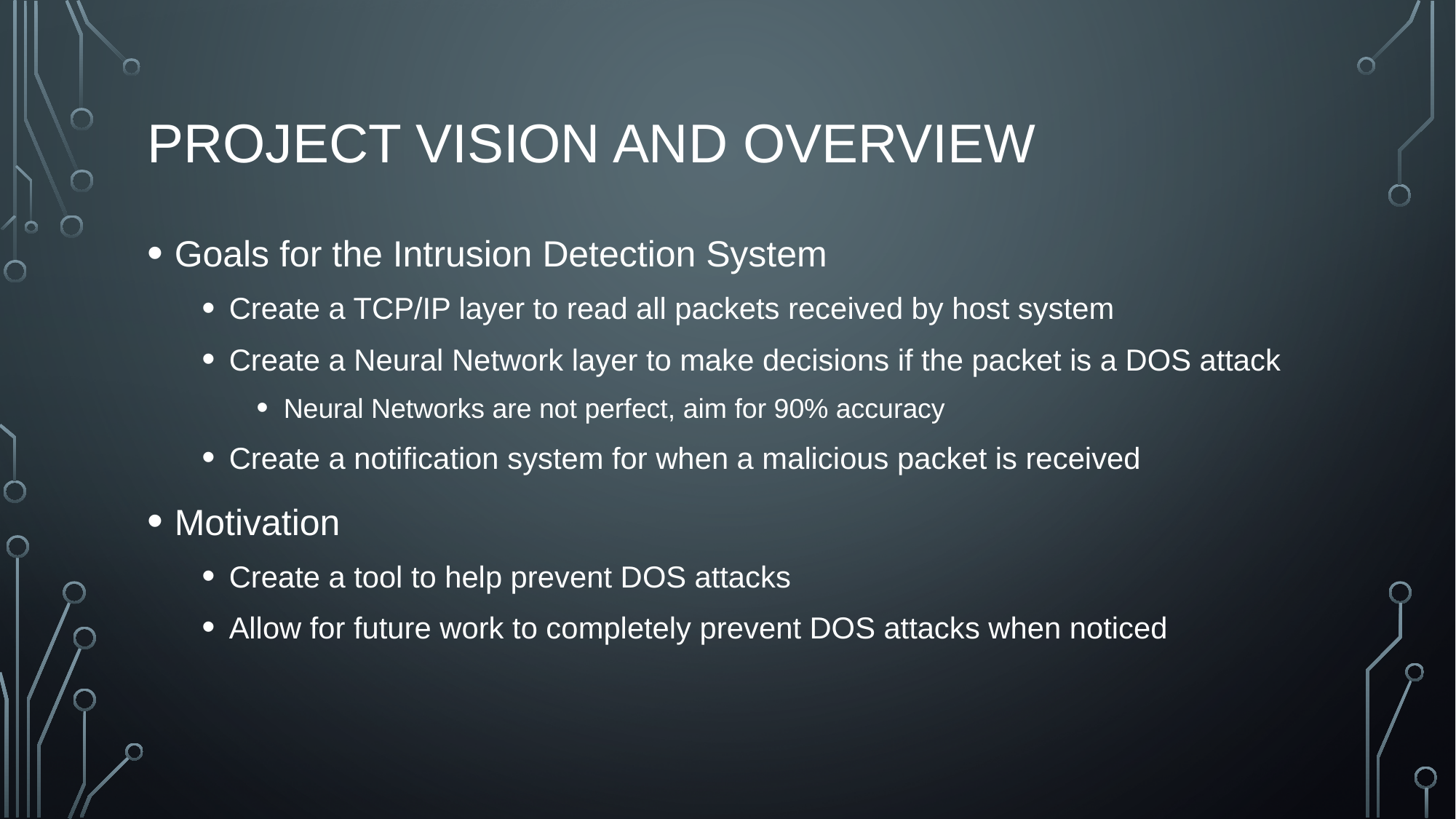

# Project Vision and Overview
Goals for the Intrusion Detection System
Create a TCP/IP layer to read all packets received by host system
Create a Neural Network layer to make decisions if the packet is a DOS attack
Neural Networks are not perfect, aim for 90% accuracy
Create a notification system for when a malicious packet is received
Motivation
Create a tool to help prevent DOS attacks
Allow for future work to completely prevent DOS attacks when noticed